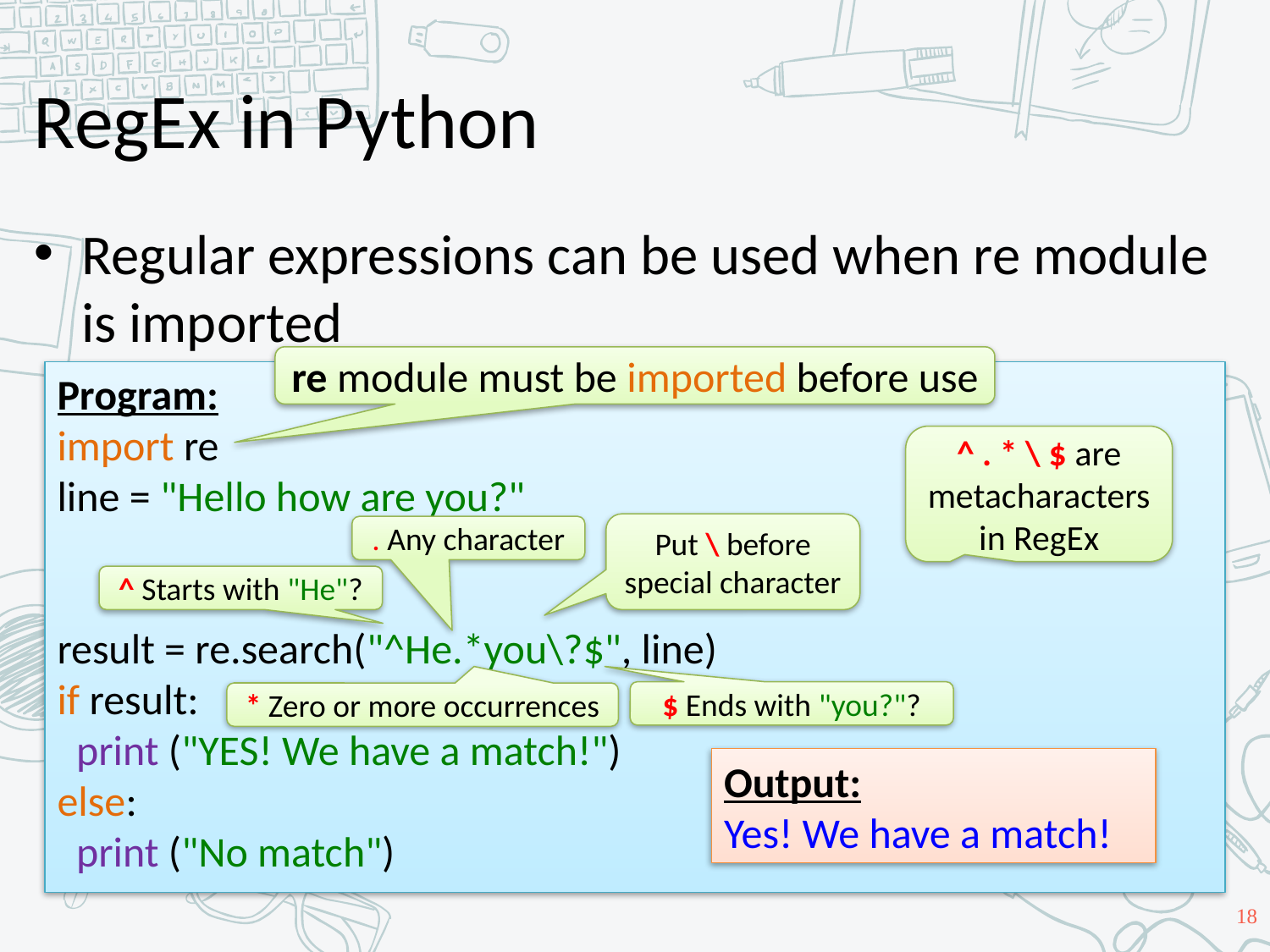

# RegEx in Python
Regular expressions can be used when re module is imported
re module must be imported before use
Program:
import re
line = "Hello how are you?"

result = re.search("^He.*you\?$", line)
if result:
  print ("YES! We have a match!")
else:
  print ("No match")

^ . * \ $ are metacharacters in RegEx
Put \ before special character
. Any character
^ Starts with "He"?
$ Ends with "you?"?
* Zero or more occurrences
Output:
Yes! We have a match!
18